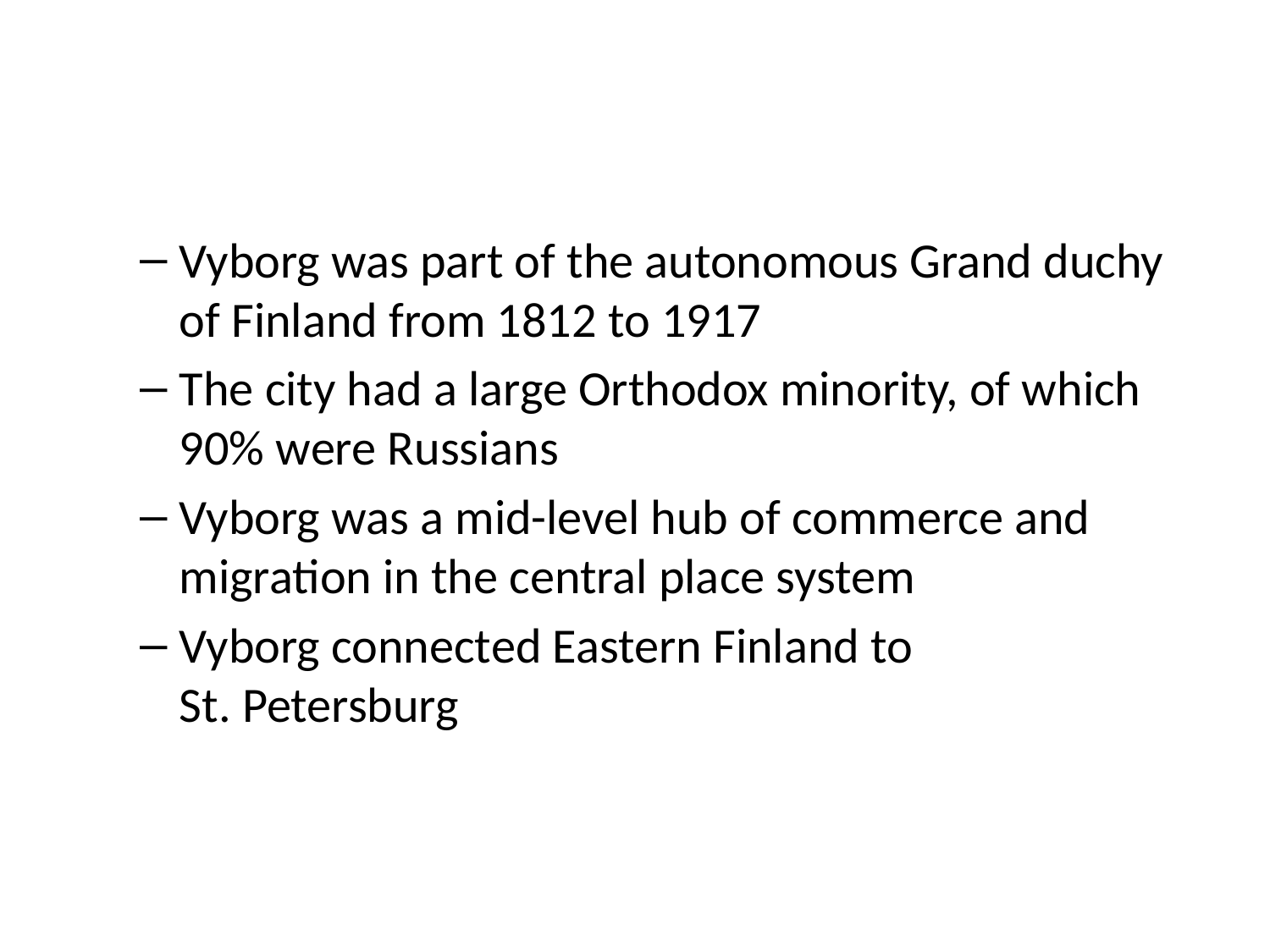

Vyborg was part of the autonomous Grand duchy of Finland from 1812 to 1917
The city had a large Orthodox minority, of which 90% were Russians
Vyborg was a mid-level hub of commerce and migration in the central place system
Vyborg connected Eastern Finland to St. Petersburg